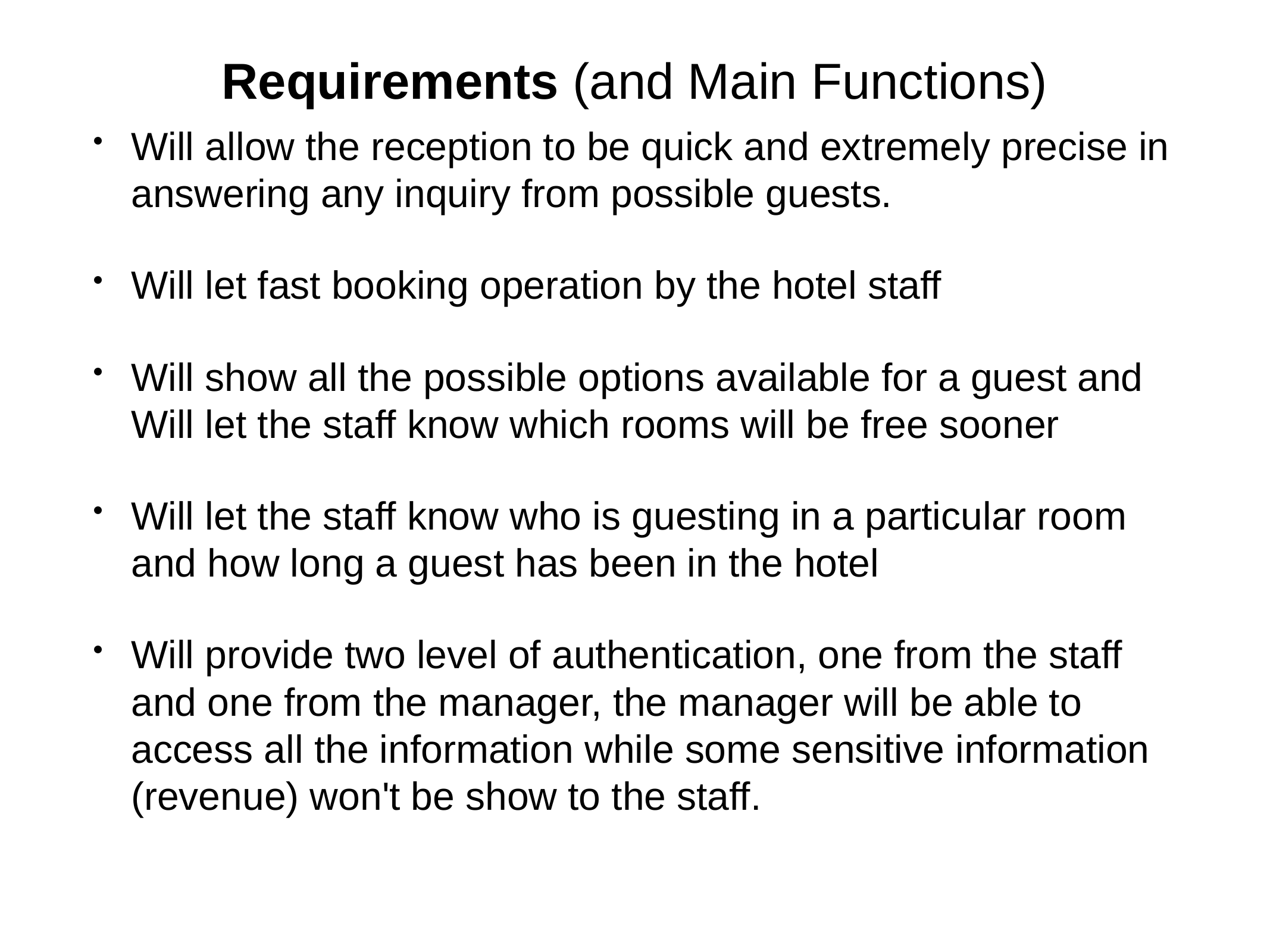

# Requirements (and Main Functions)
Will allow the reception to be quick and extremely precise in answering any inquiry from possible guests.
Will let fast booking operation by the hotel staff
Will show all the possible options available for a guest and Will let the staff know which rooms will be free sooner
Will let the staff know who is guesting in a particular room and how long a guest has been in the hotel
Will provide two level of authentication, one from the staff and one from the manager, the manager will be able to access all the information while some sensitive information (revenue) won't be show to the staff.